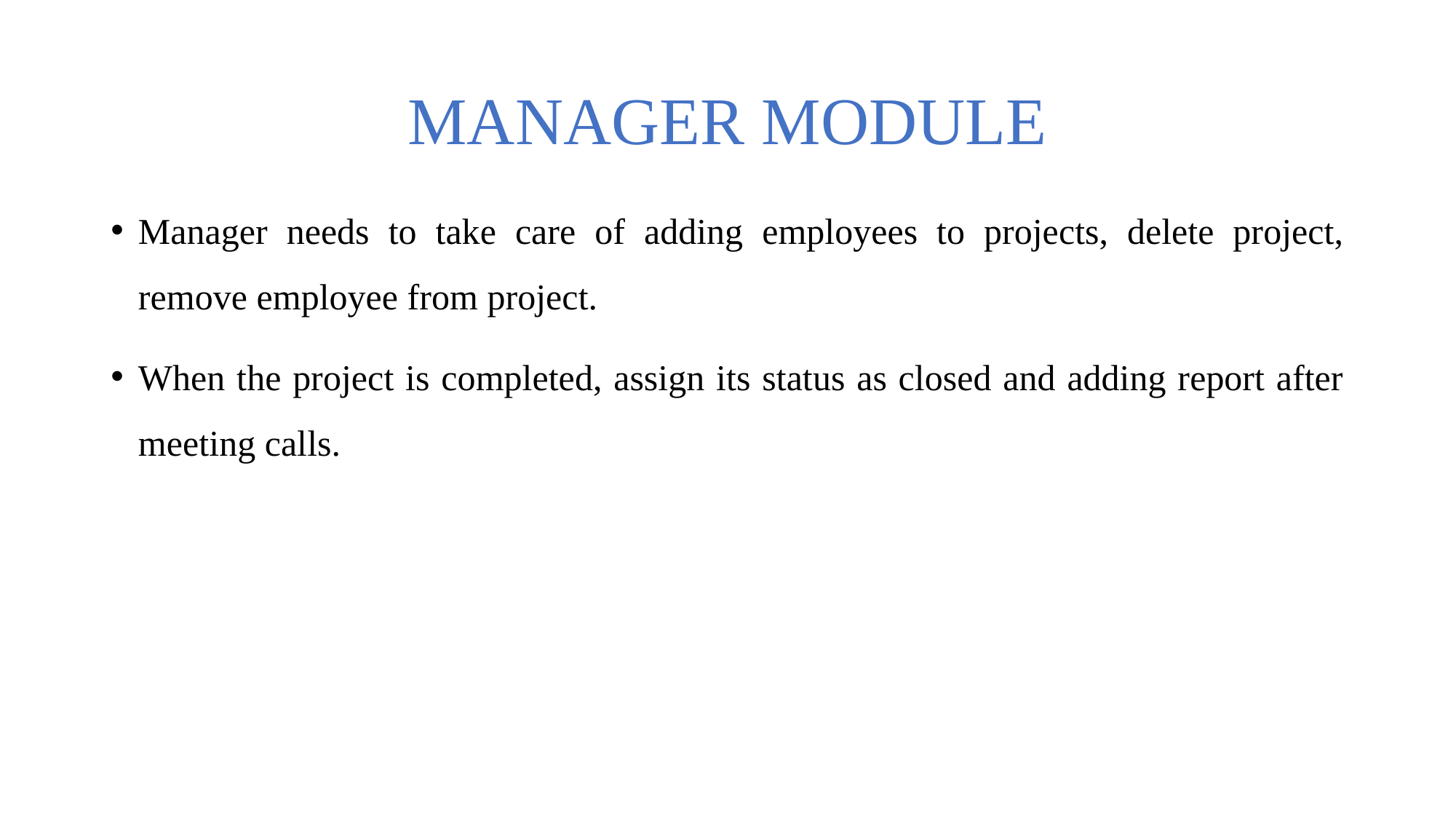

# MANAGER MODULE
Manager needs to take care of adding employees to projects, delete project, remove employee from project.
When the project is completed, assign its status as closed and adding report after meeting calls.